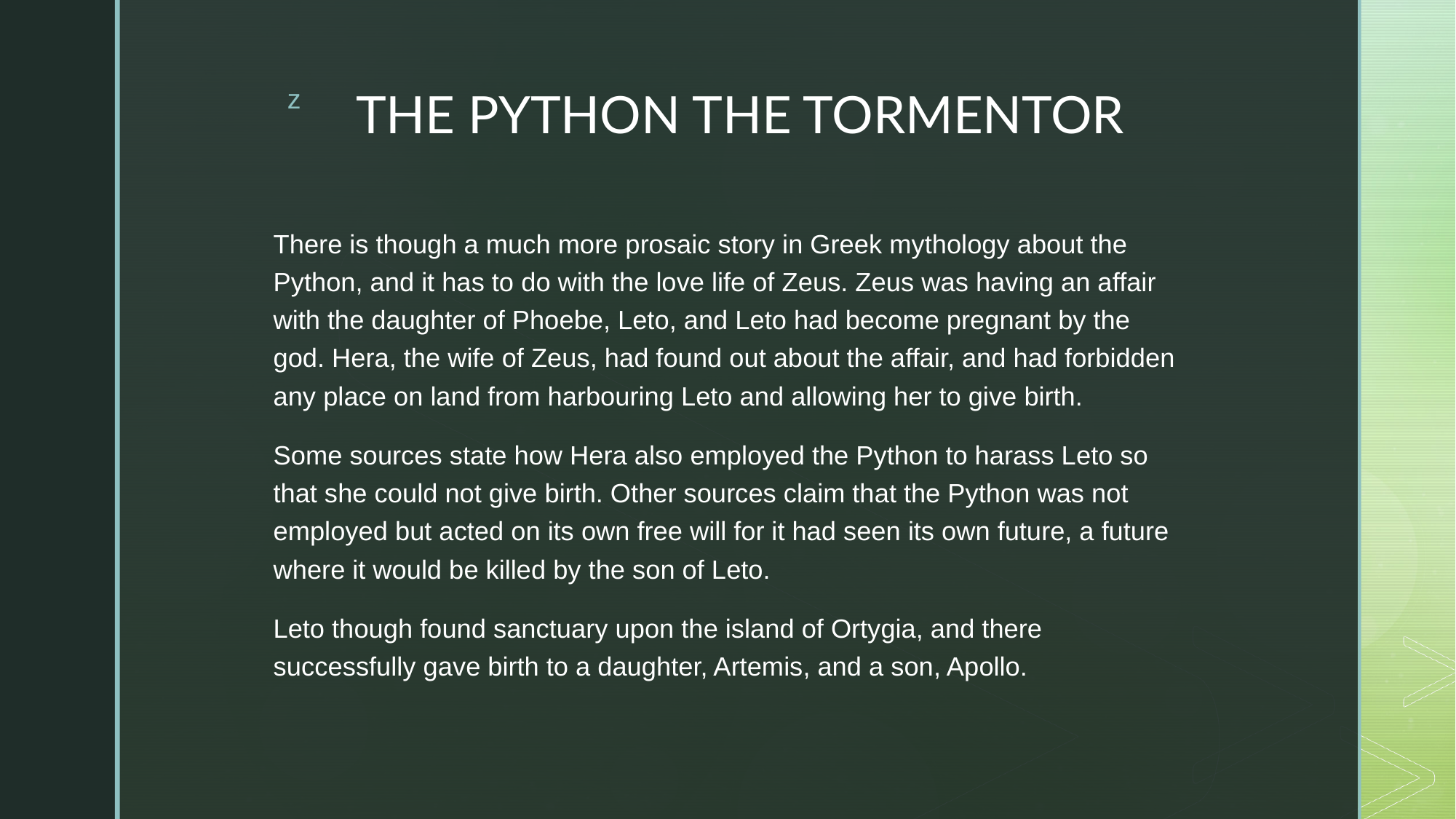

# THE PYTHON THE TORMENTOR
There is though a much more prosaic story in Greek mythology about the Python, and it has to do with the love life of Zeus. Zeus was having an affair with the daughter of Phoebe, Leto, and Leto had become pregnant by the god. Hera, the wife of Zeus, had found out about the affair, and had forbidden any place on land from harbouring Leto and allowing her to give birth.
Some sources state how Hera also employed the Python to harass Leto so that she could not give birth. Other sources claim that the Python was not employed but acted on its own free will for it had seen its own future, a future where it would be killed by the son of Leto.
Leto though found sanctuary upon the island of Ortygia, and there successfully gave birth to a daughter, Artemis, and a son, Apollo.